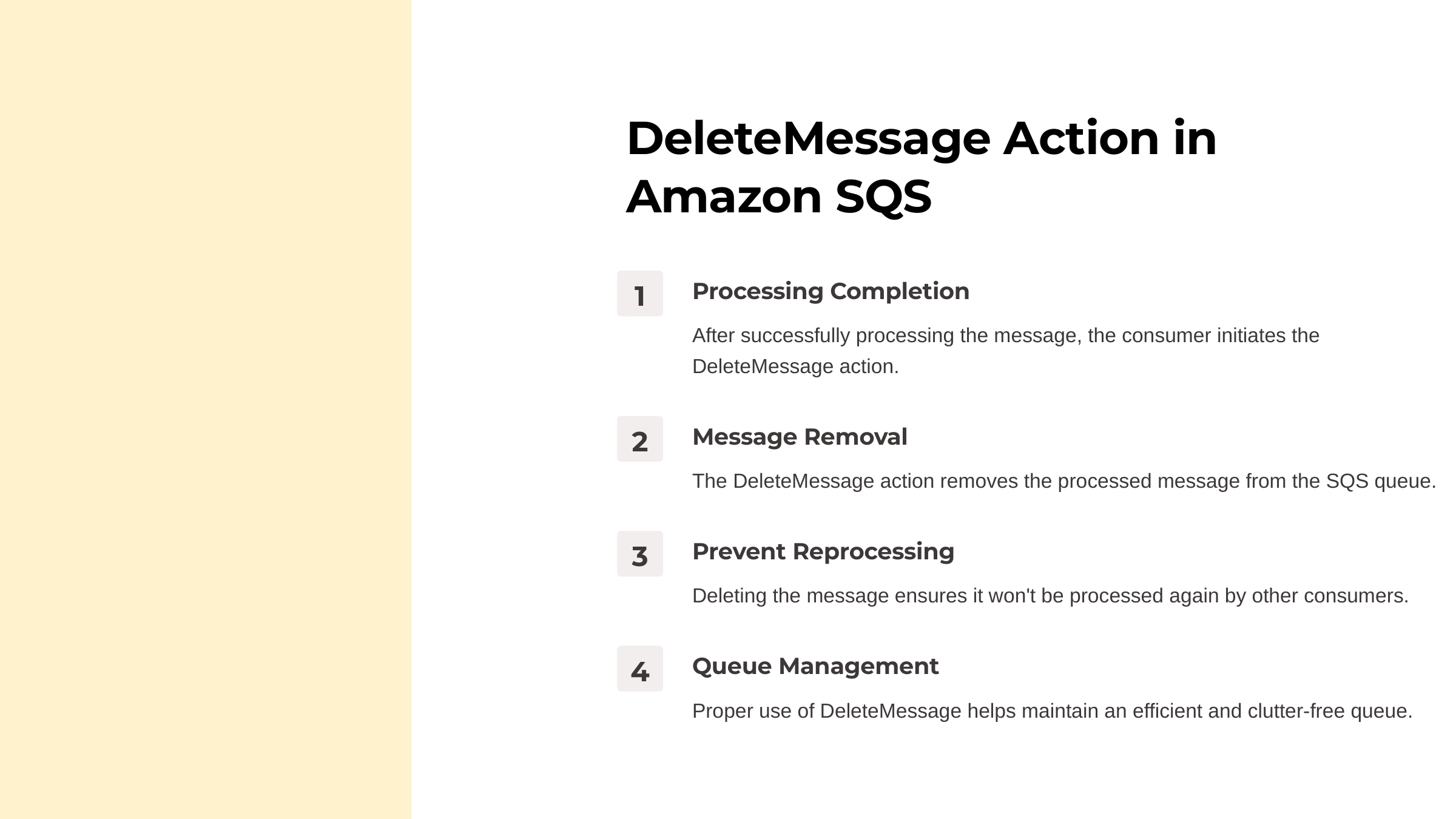

DeleteMessage Action in Amazon SQS

Processing Completion
1
After successfully processing the message, the consumer initiates the DeleteMessage action.

Message Removal
2
The DeleteMessage action removes the processed message from the SQS queue.

Prevent Reprocessing
3
Deleting the message ensures it won't be processed again by other consumers.

Queue Management
4
Proper use of DeleteMessage helps maintain an efficient and clutter-free queue.